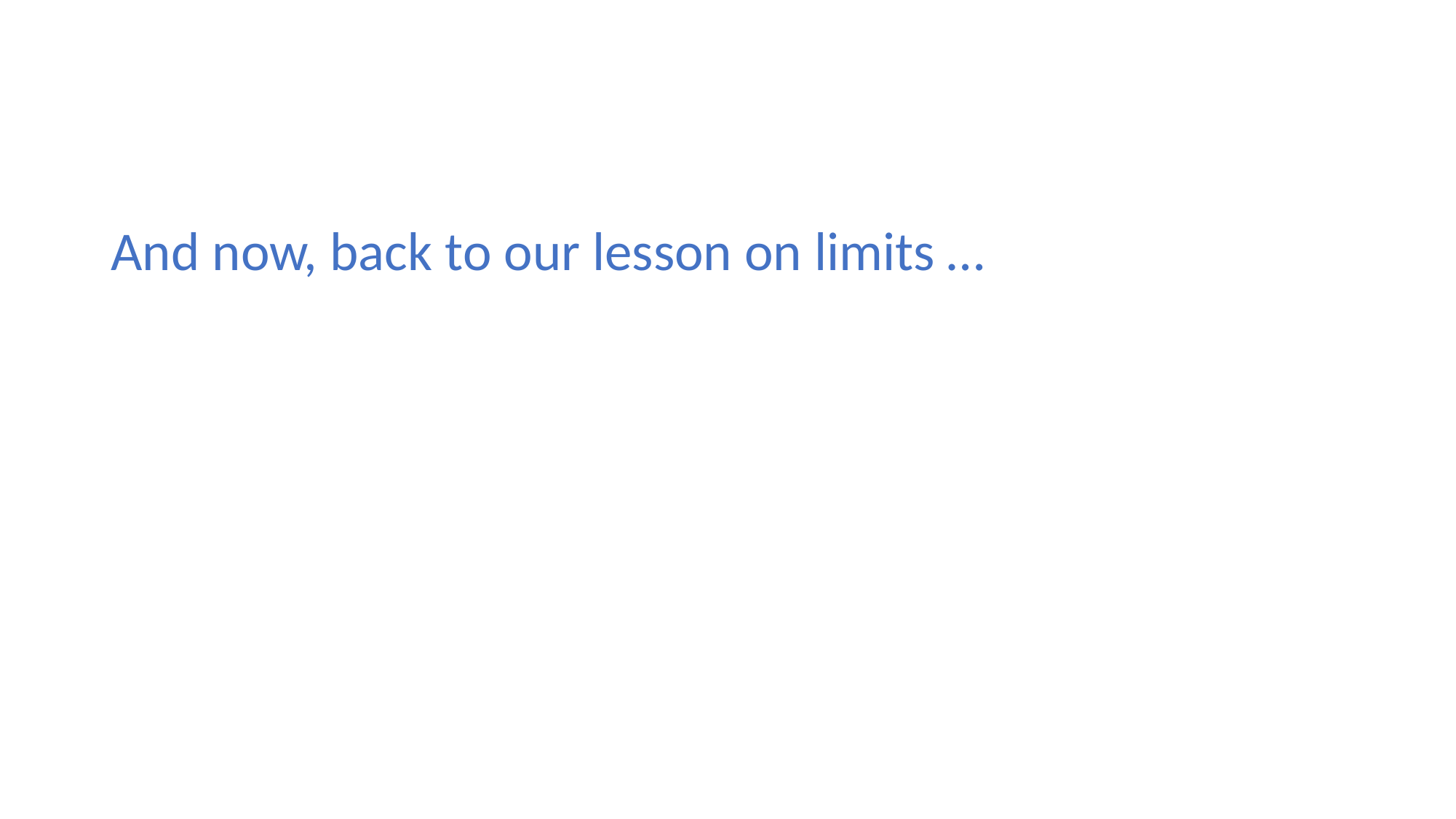

#
And now, back to our lesson on limits …